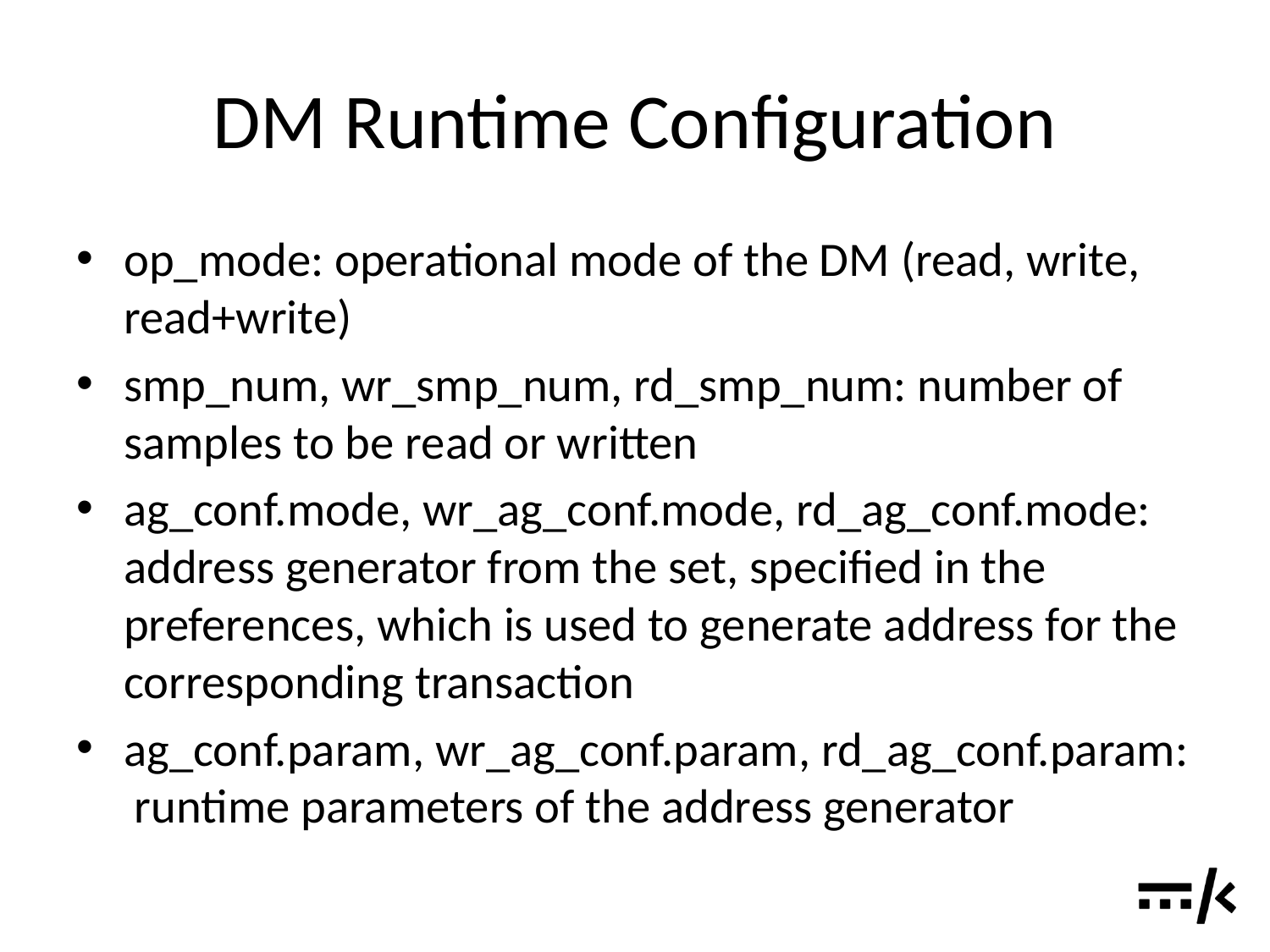

# DM Runtime Configuration
op_mode: operational mode of the DM (read, write, read+write)
smp_num, wr_smp_num, rd_smp_num: number of samples to be read or written
ag_conf.mode, wr_ag_conf.mode, rd_ag_conf.mode: address generator from the set, specified in the preferences, which is used to generate address for the corresponding transaction
ag_conf.param, wr_ag_conf.param, rd_ag_conf.param:  runtime parameters of the address generator